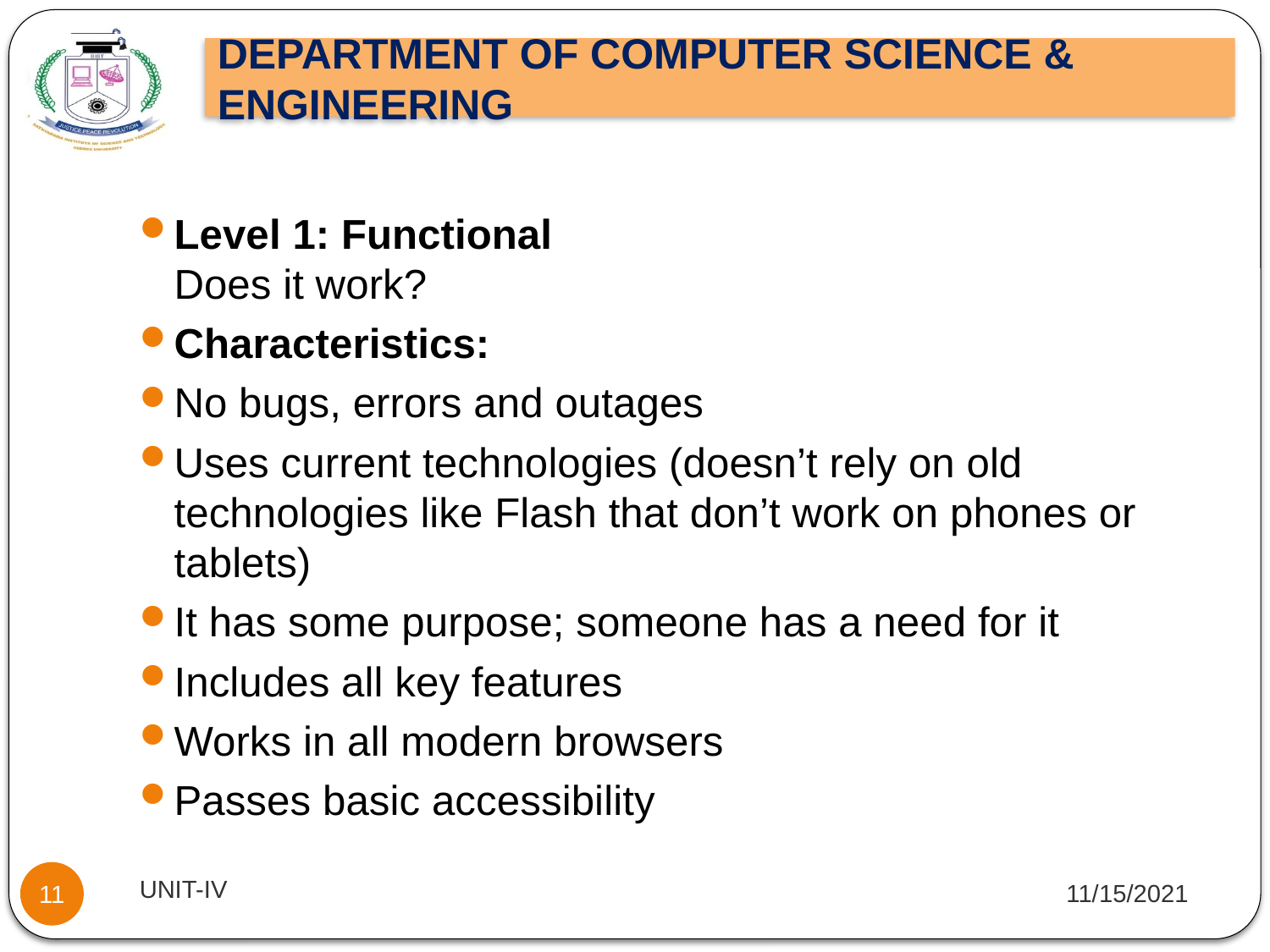

#
Level 1: Functional
Does it work?
Characteristics:
No bugs, errors and outages
Uses current technologies (doesn’t rely on old technologies like Flash that don’t work on phones or tablets)
It has some purpose; someone has a need for it
Includes all key features
Works in all modern browsers
Passes basic accessibility

UNIT-IV
11/15/2021
11